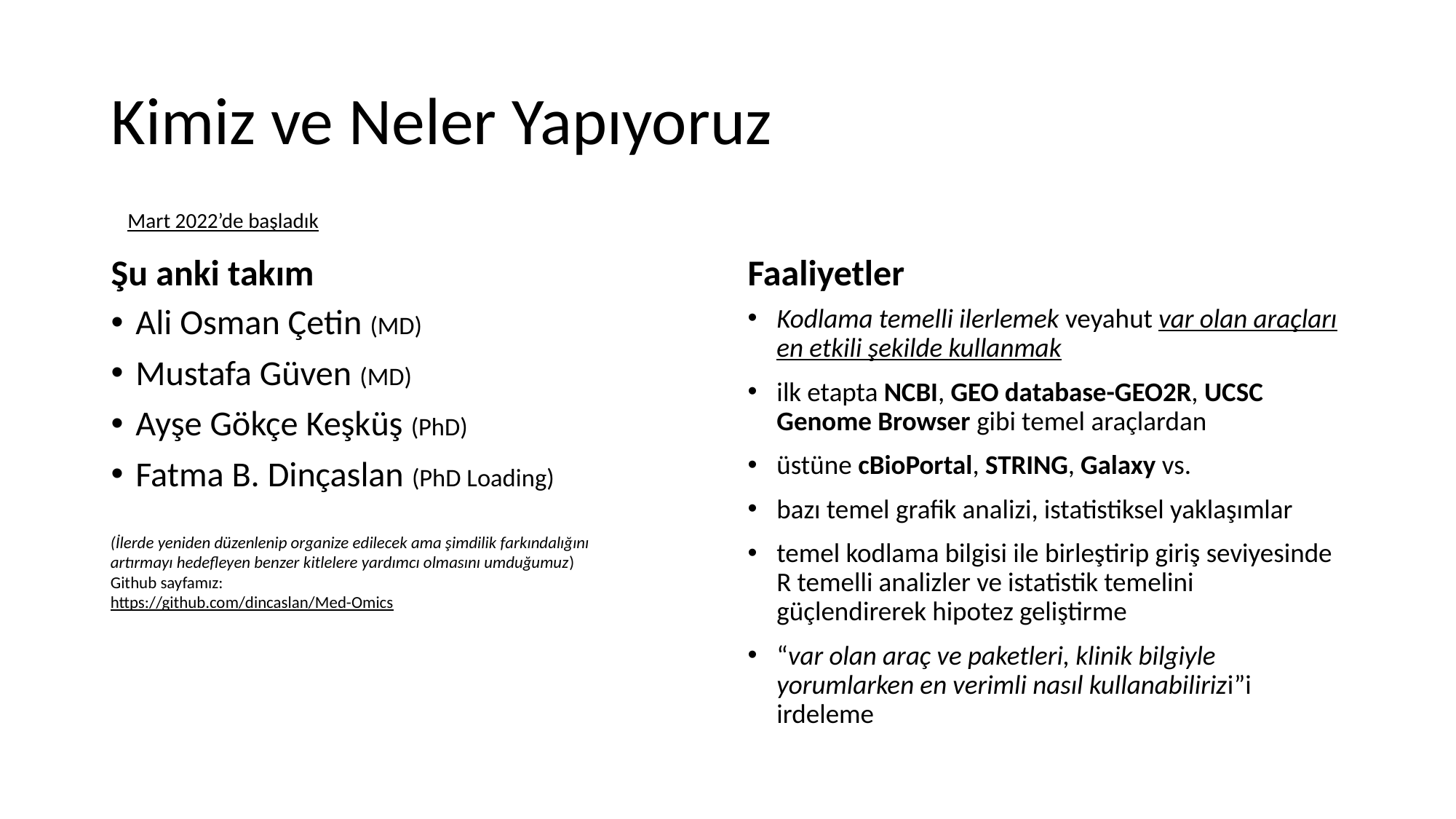

# Kimiz ve Neler Yapıyoruz
Şu anki takım
Faaliyetler
Mart 2022’de başladık
Ali Osman Çetin (MD)
Mustafa Güven (MD)
Ayşe Gökçe Keşküş (PhD)
Fatma B. Dinçaslan (PhD Loading)
Kodlama temelli ilerlemek veyahut var olan araçları en etkili şekilde kullanmak
ilk etapta NCBI, GEO database-GEO2R, UCSC Genome Browser gibi temel araçlardan
üstüne cBioPortal, STRING, Galaxy vs.
bazı temel grafik analizi, istatistiksel yaklaşımlar
temel kodlama bilgisi ile birleştirip giriş seviyesinde R temelli analizler ve istatistik temelini güçlendirerek hipotez geliştirme
“var olan araç ve paketleri, klinik bilgiyle yorumlarken en verimli nasıl kullanabilirizi”i irdeleme
(İlerde yeniden düzenlenip organize edilecek ama şimdilik farkındalığını artırmayı hedefleyen benzer kitlelere yardımcı olmasını umduğumuz) Github sayfamız:
https://github.com/dincaslan/Med-Omics